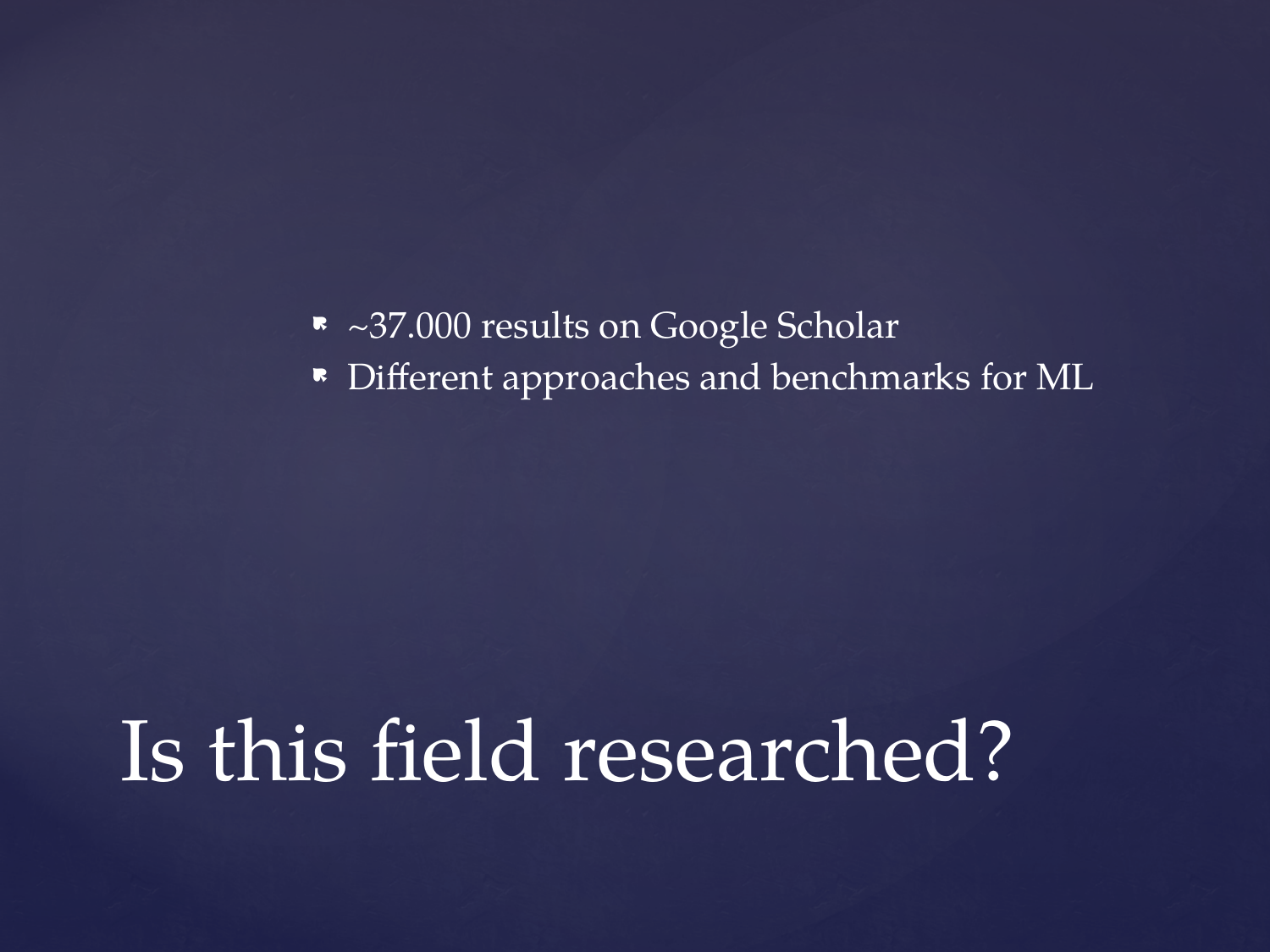

~37.000 results on Google Scholar
Different approaches and benchmarks for ML
# Is this field researched?